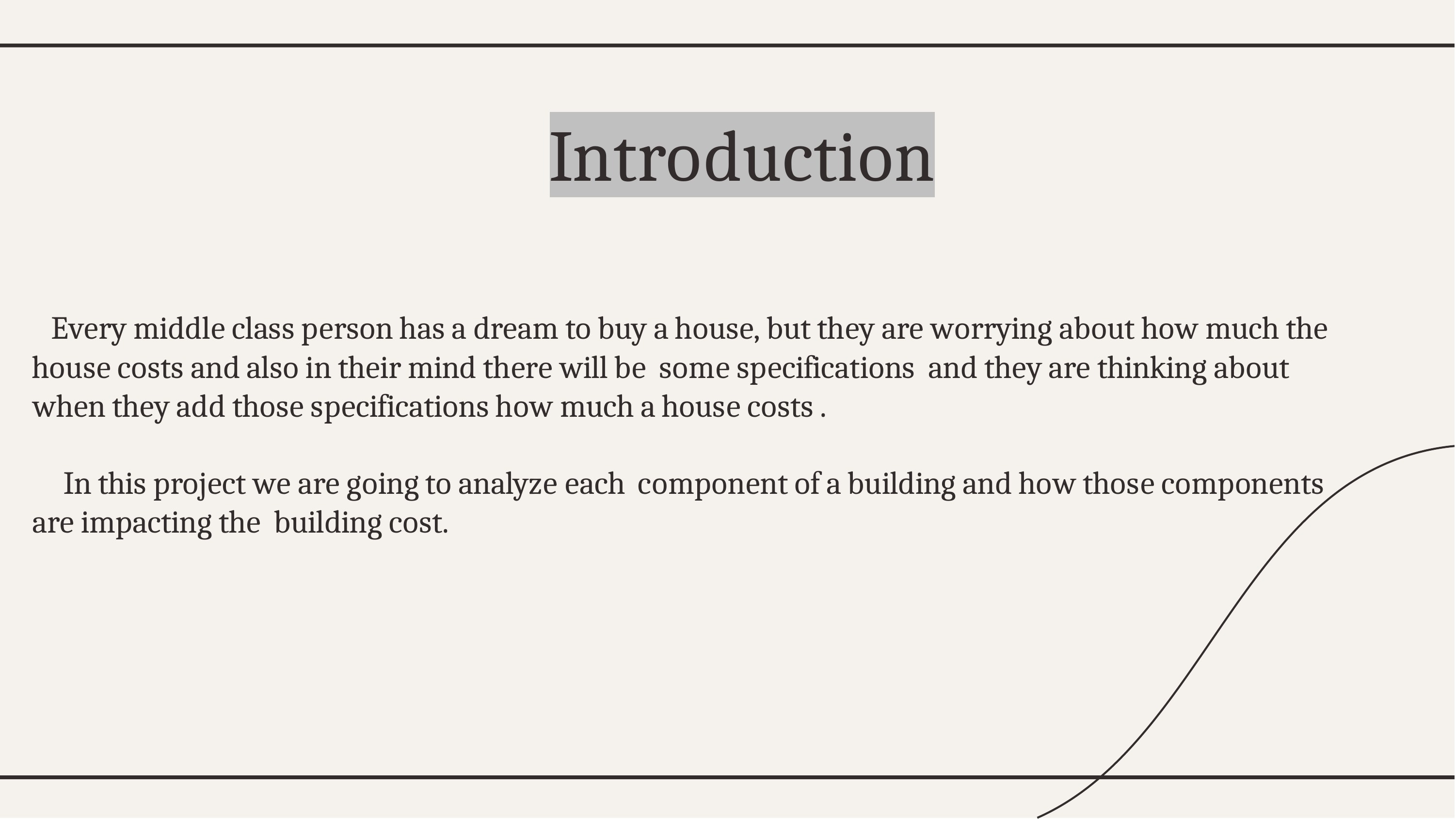

# Introduction Every middle class person has a dream to buy a house, but they are worrying about how much the house costs and also in their mind there will be  some specifications  and they are thinking about when they add those specifications how much a house costs . In this project we are going to analyze each  component of a building and how those components are impacting the  building cost.